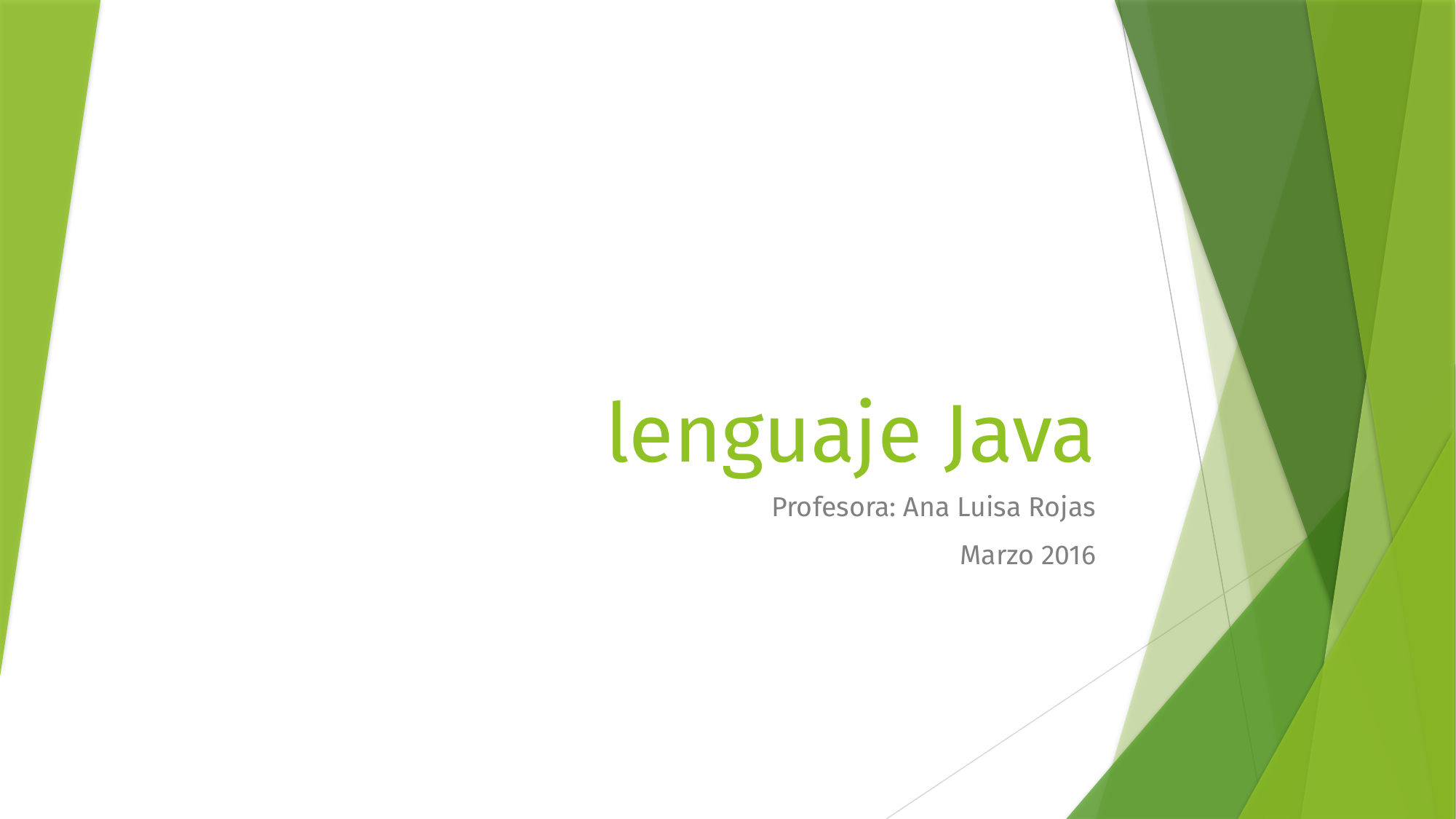

# lenguaje Java
Profesora: Ana Luisa Rojas
Marzo 2016